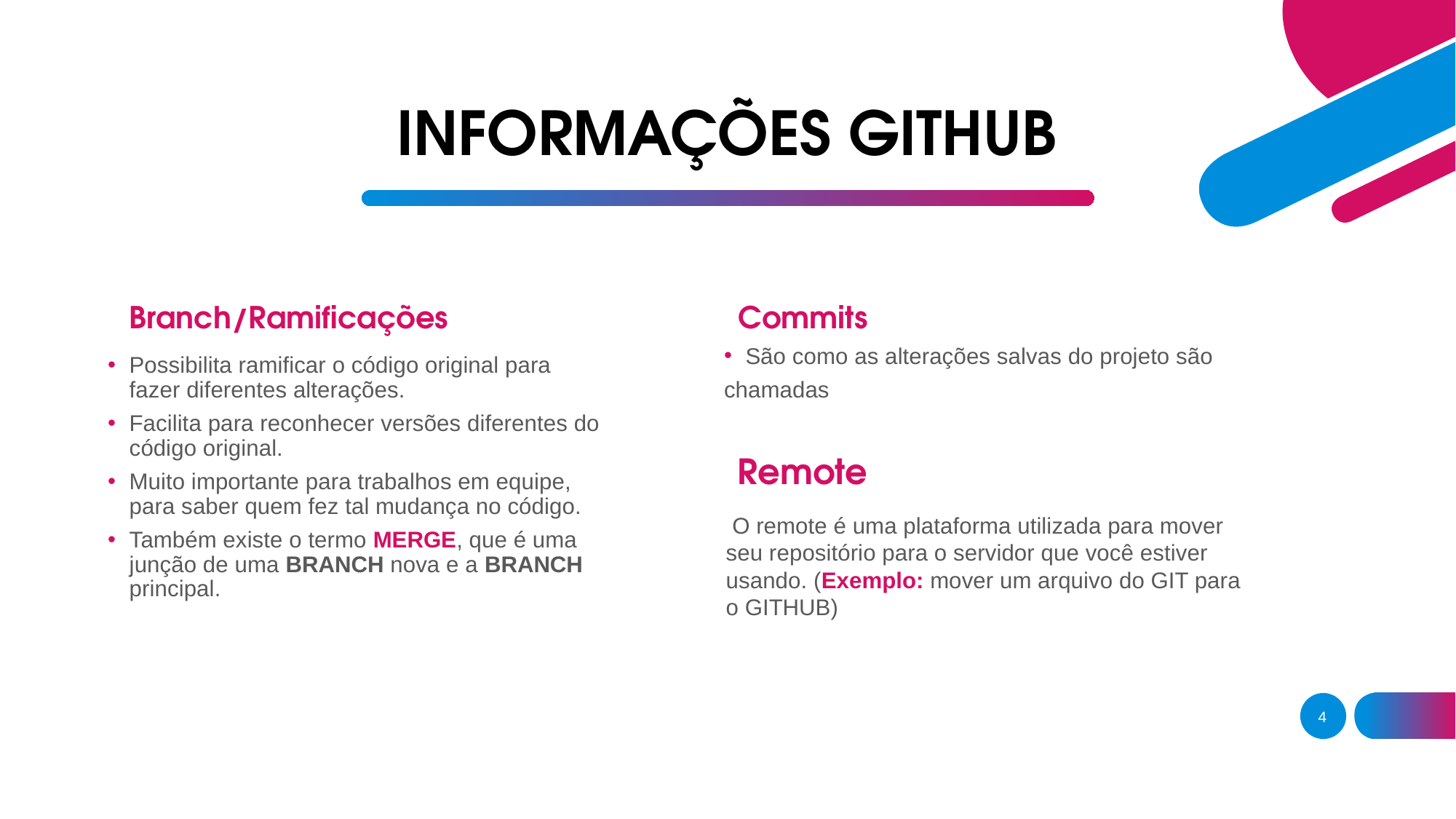

# INFORMAÇÕES GITHUB
Branch/Ramificações
Commits
São como as alterações salvas do projeto são
chamadas
Possibilita ramificar o código original para fazer diferentes alterações.
Facilita para reconhecer versões diferentes do código original.
Muito importante para trabalhos em equipe, para saber quem fez tal mudança no código.
Também existe o termo MERGE, que é uma junção de uma BRANCH nova e a BRANCH principal.
Remote

 O remote é uma plataforma utilizada para mover seu repositório para o servidor que você estiver usando. (Exemplo: mover um arquivo do GIT para o GITHUB)
4